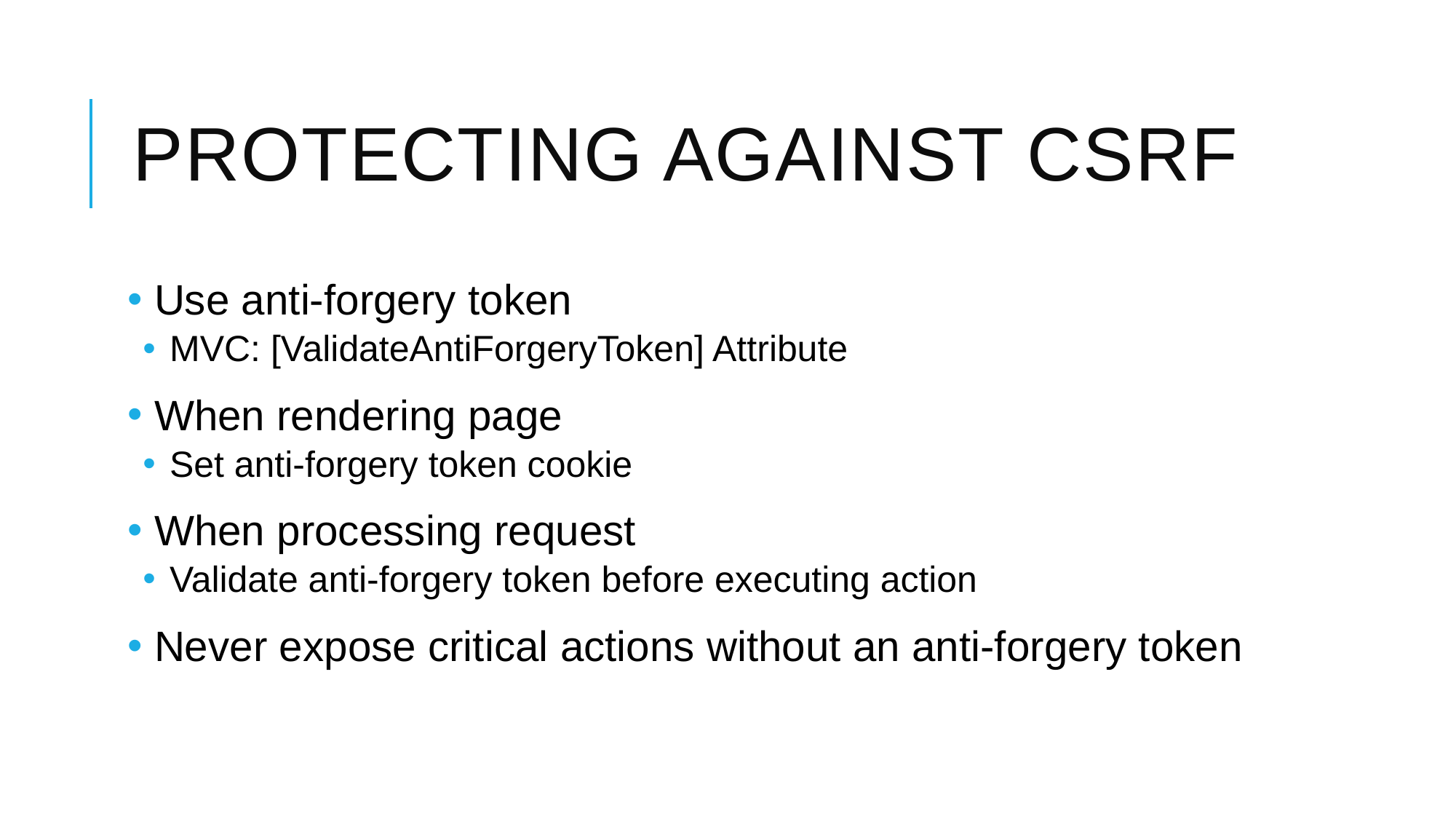

# Protecting Against CSRF
 Use anti-forgery token
 MVC: [ValidateAntiForgeryToken] Attribute
 When rendering page
 Set anti-forgery token cookie
 When processing request
 Validate anti-forgery token before executing action
 Never expose critical actions without an anti-forgery token